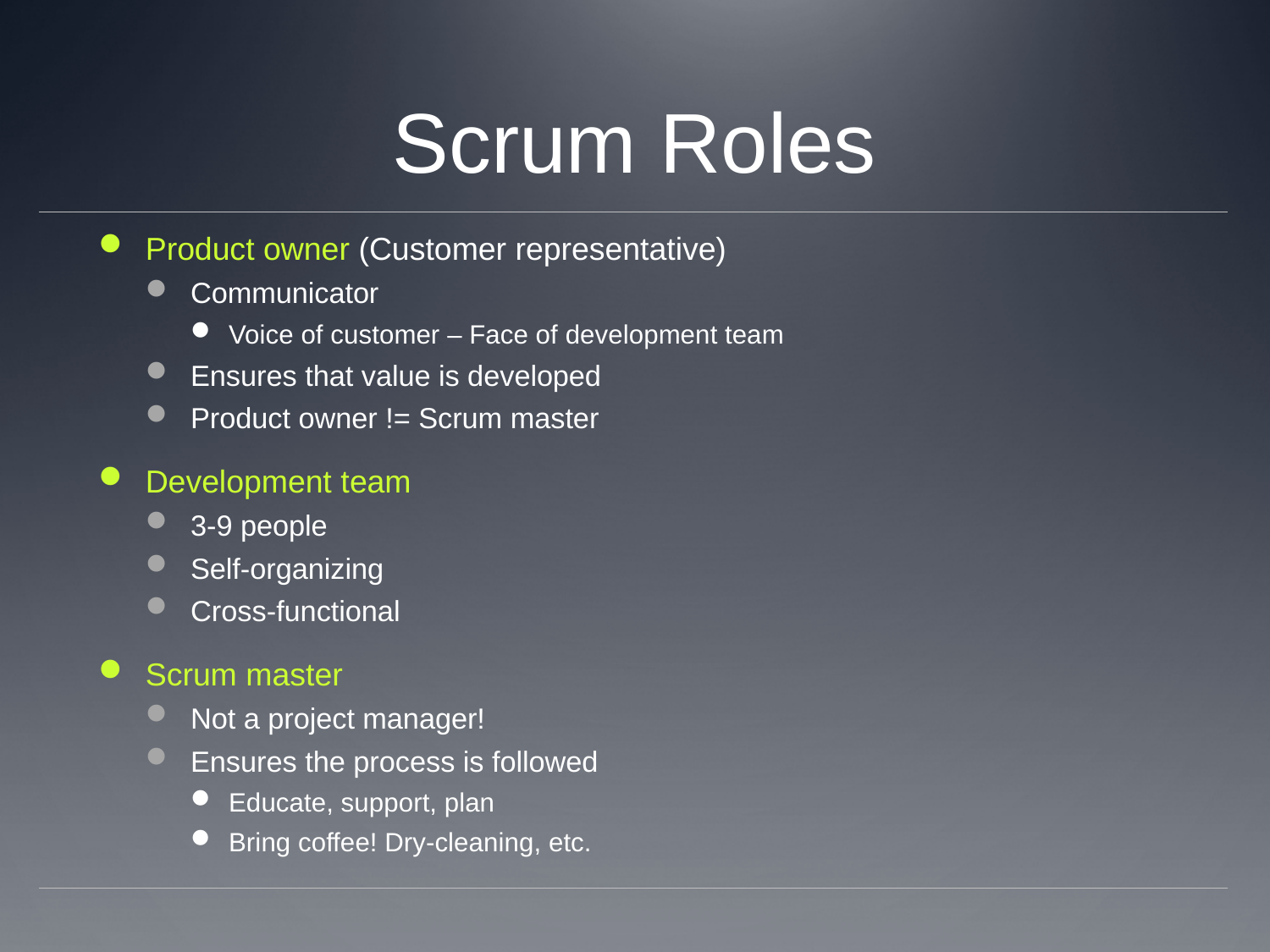

# Scrum Roles
Product owner (Customer representative)
Communicator
Voice of customer – Face of development team
Ensures that value is developed
Product owner != Scrum master
Development team
3-9 people
Self-organizing
Cross-functional
Scrum master
Not a project manager!
Ensures the process is followed
Educate, support, plan
Bring coffee! Dry-cleaning, etc.